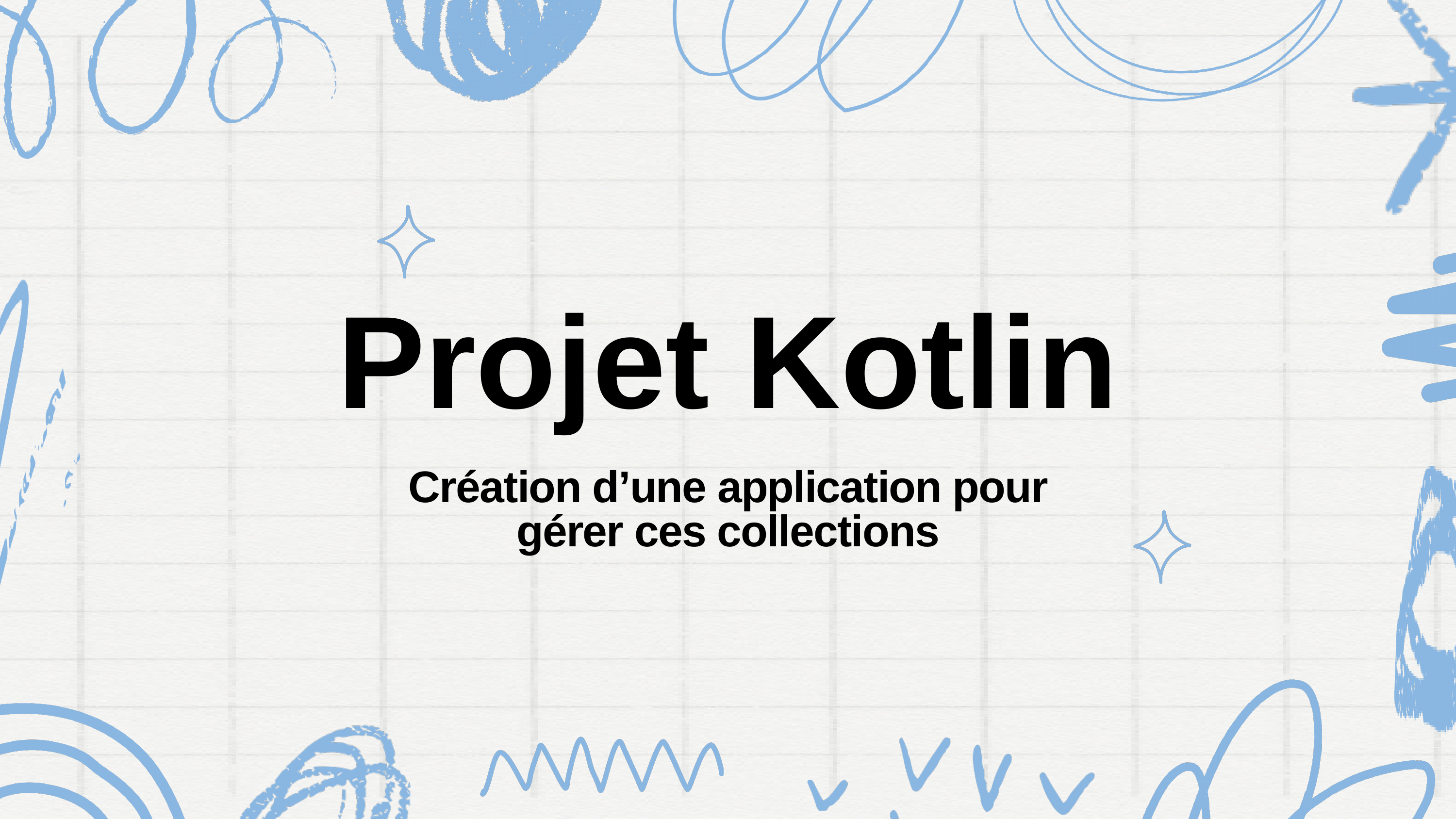

Projet Kotlin
Création d’une application pour gérer ces collections